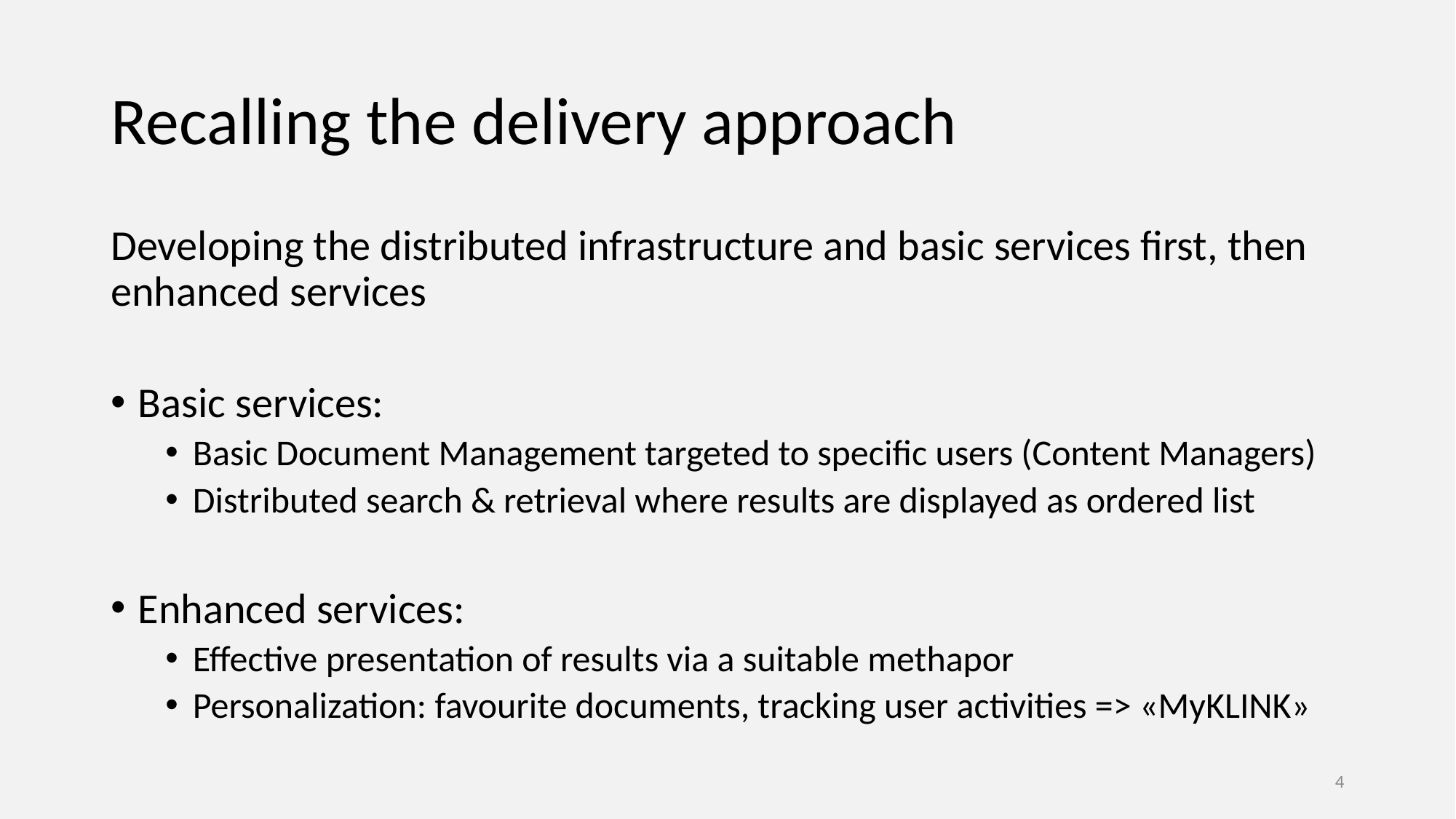

# Recalling the delivery approach
Developing the distributed infrastructure and basic services first, then enhanced services

Basic services:
Basic Document Management targeted to specific users (Content Managers)
Distributed search & retrieval where results are displayed as ordered list

Enhanced services:
Effective presentation of results via a suitable methapor
Personalization: favourite documents, tracking user activities => «MyKLINK»
4